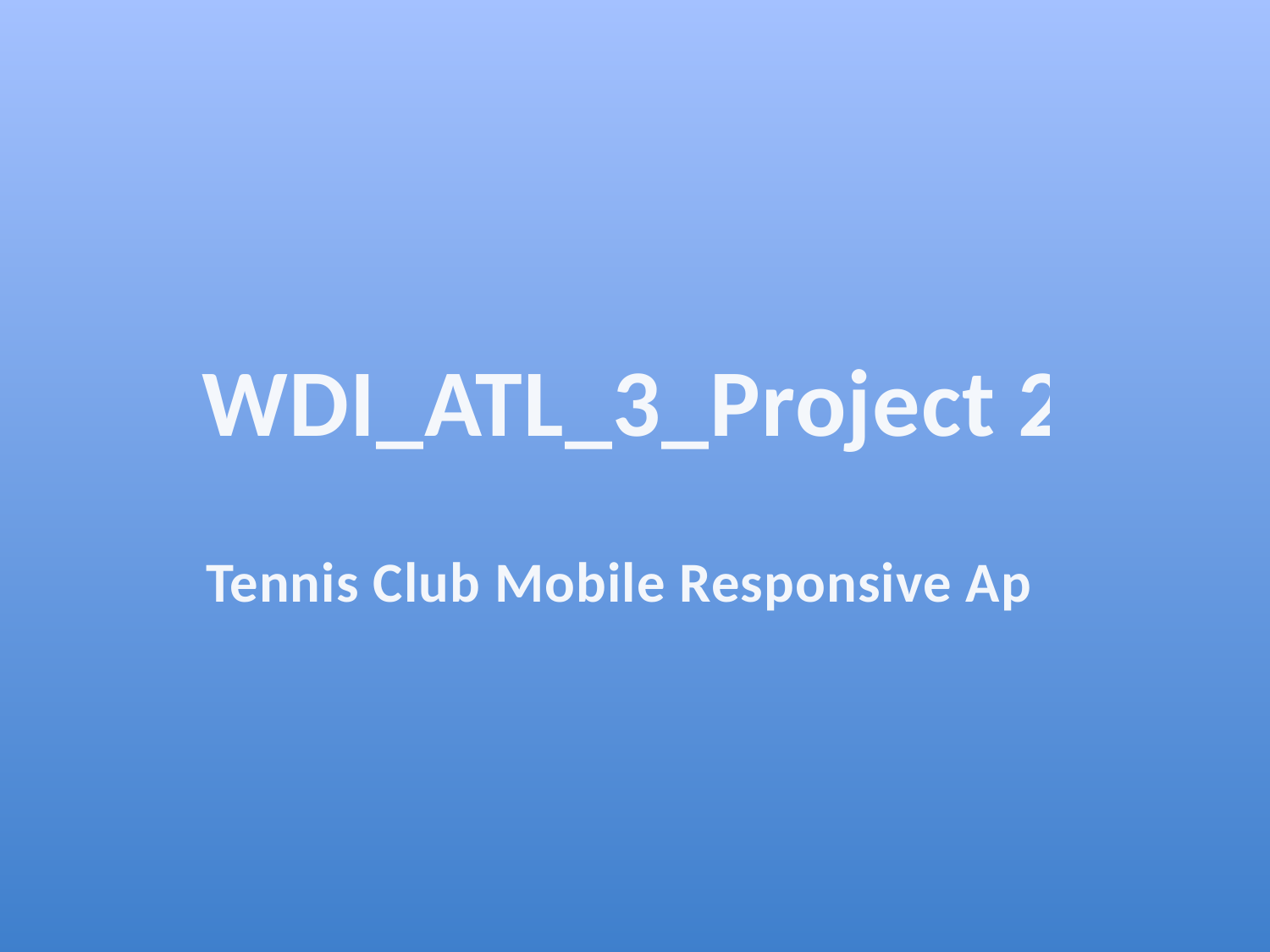

# WDI_ATL_3_Project 2
Tennis Club Mobile Responsive App